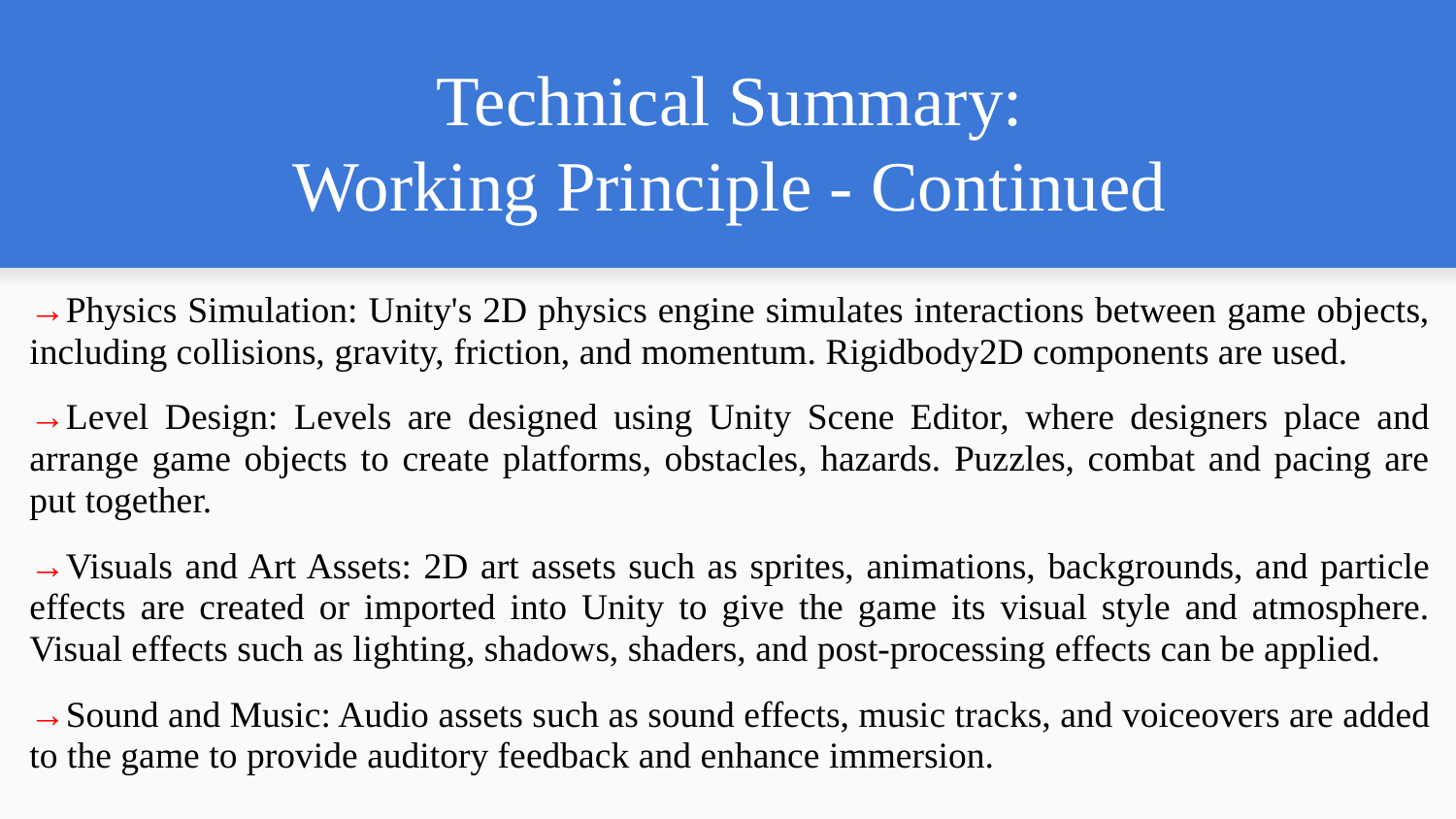

# Technical Summary: Working Principle - Continued
→Physics Simulation: Unity's 2D physics engine simulates interactions between game objects, including collisions, gravity, friction, and momentum. Rigidbody2D components are used.
→Level Design: Levels are designed using Unity Scene Editor, where designers place and arrange game objects to create platforms, obstacles, hazards. Puzzles, combat and pacing are put together.
→Visuals and Art Assets: 2D art assets such as sprites, animations, backgrounds, and particle effects are created or imported into Unity to give the game its visual style and atmosphere. Visual effects such as lighting, shadows, shaders, and post-processing effects can be applied.
→Sound and Music: Audio assets such as sound effects, music tracks, and voiceovers are added to the game to provide auditory feedback and enhance immersion.